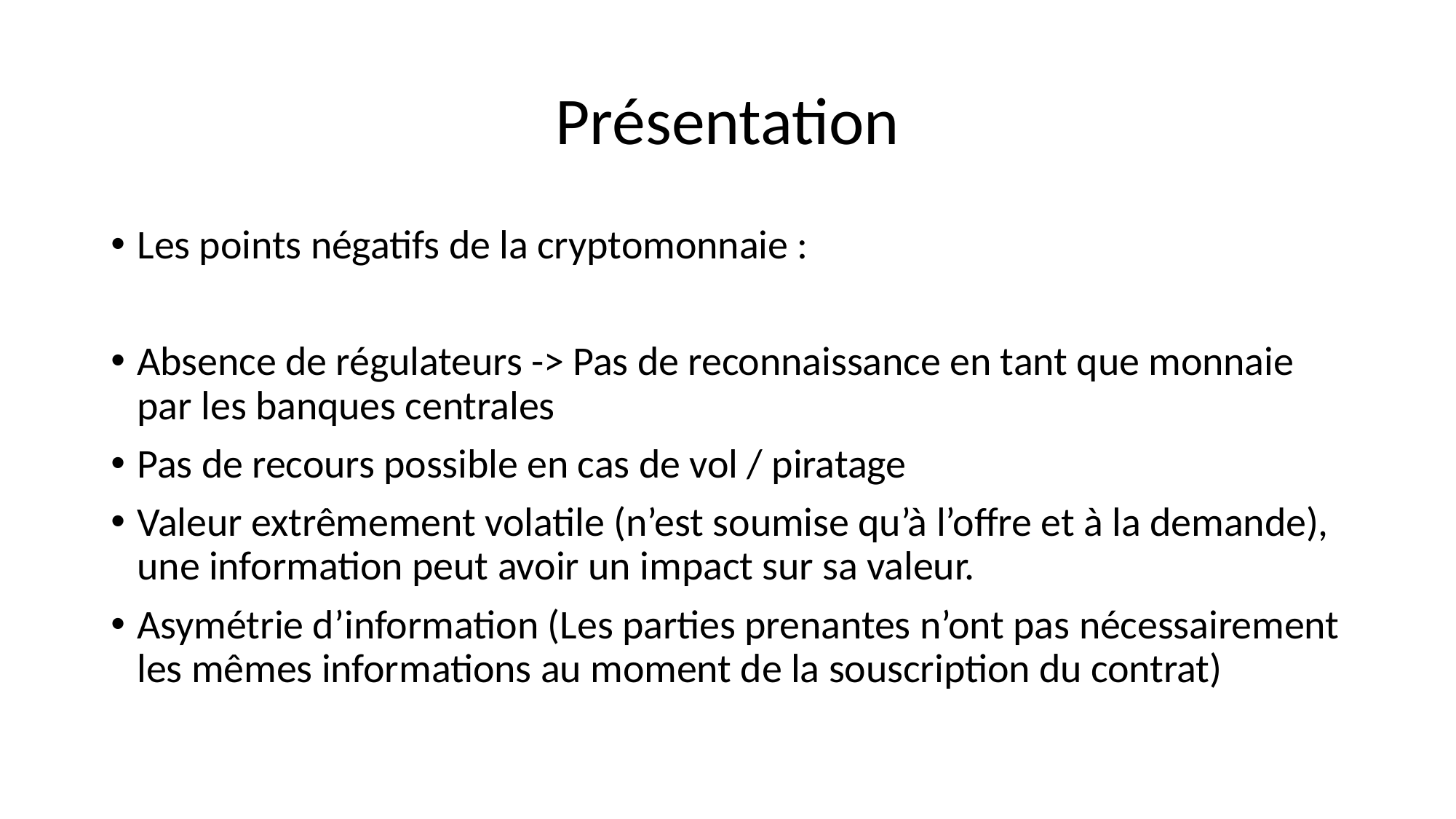

# Présentation
Les points négatifs de la cryptomonnaie :

Absence de régulateurs -> Pas de reconnaissance en tant que monnaie par les banques centrales
Pas de recours possible en cas de vol / piratage
Valeur extrêmement volatile (n’est soumise qu’à l’offre et à la demande), une information peut avoir un impact sur sa valeur.
Asymétrie d’information (Les parties prenantes n’ont pas nécessairement les mêmes informations au moment de la souscription du contrat)